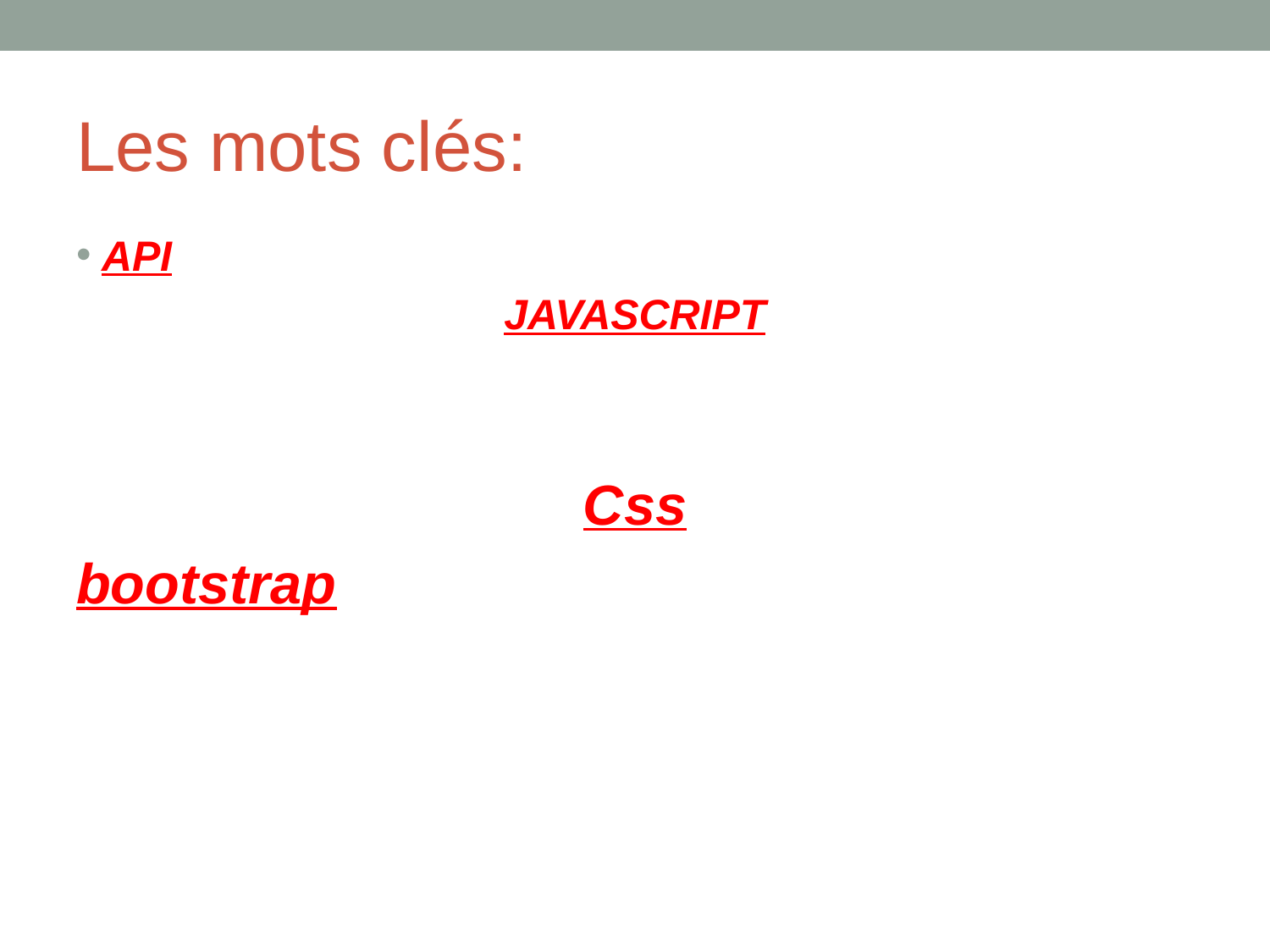

# Les mots clés:
API
JAVASCRIPT

Css
bootstrap